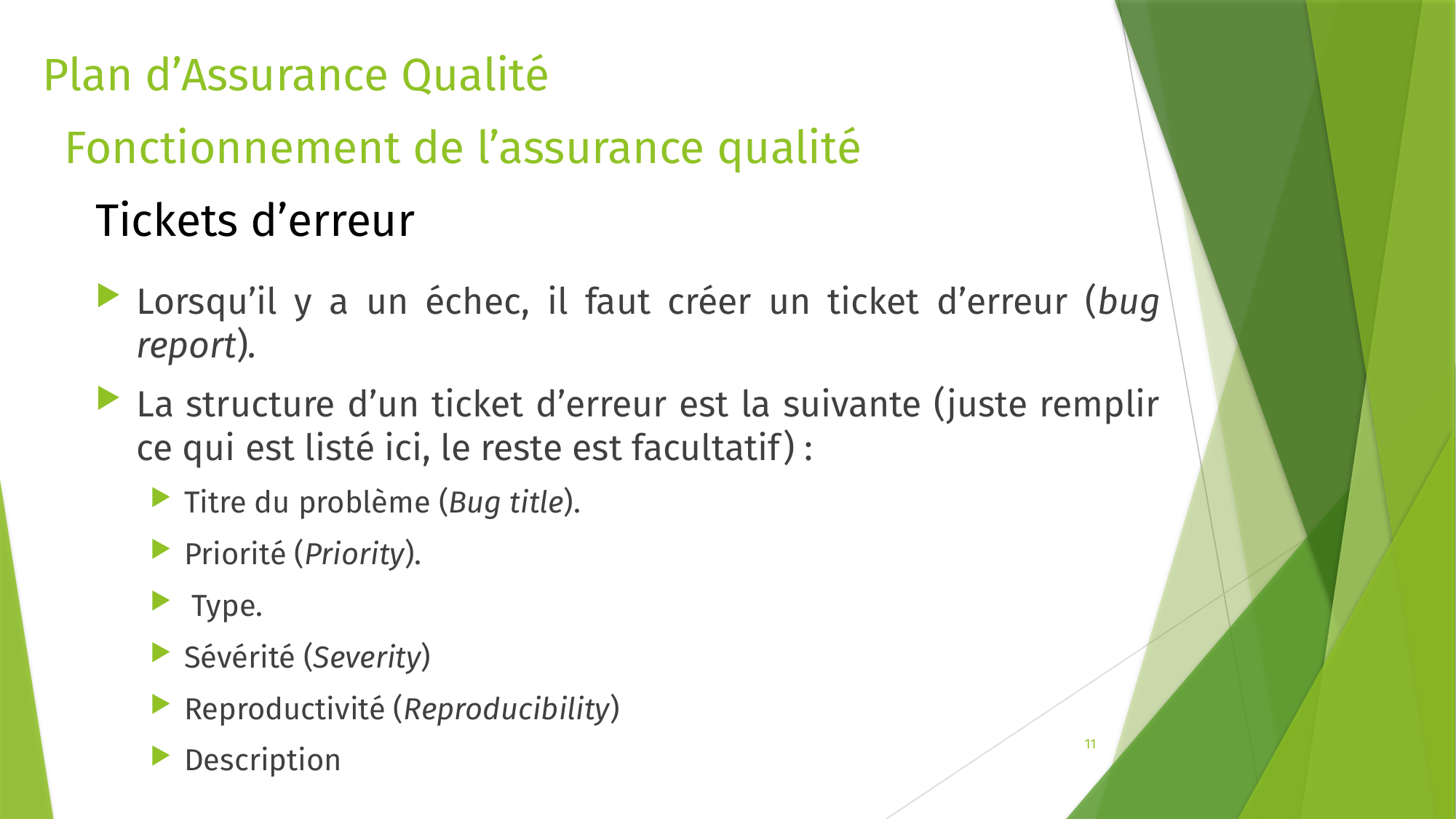

# Plan d’Assurance Qualité
Fonctionnement de l’assurance qualité
Tickets d’erreur
Lorsqu’il y a un échec, il faut créer un ticket d’erreur (bug report).
La structure d’un ticket d’erreur est la suivante (juste remplir ce qui est listé ici, le reste est facultatif) :
Titre du problème (Bug title).
Priorité (Priority).
 Type.
Sévérité (Severity)
Reproductivité (Reproducibility)
Description
11